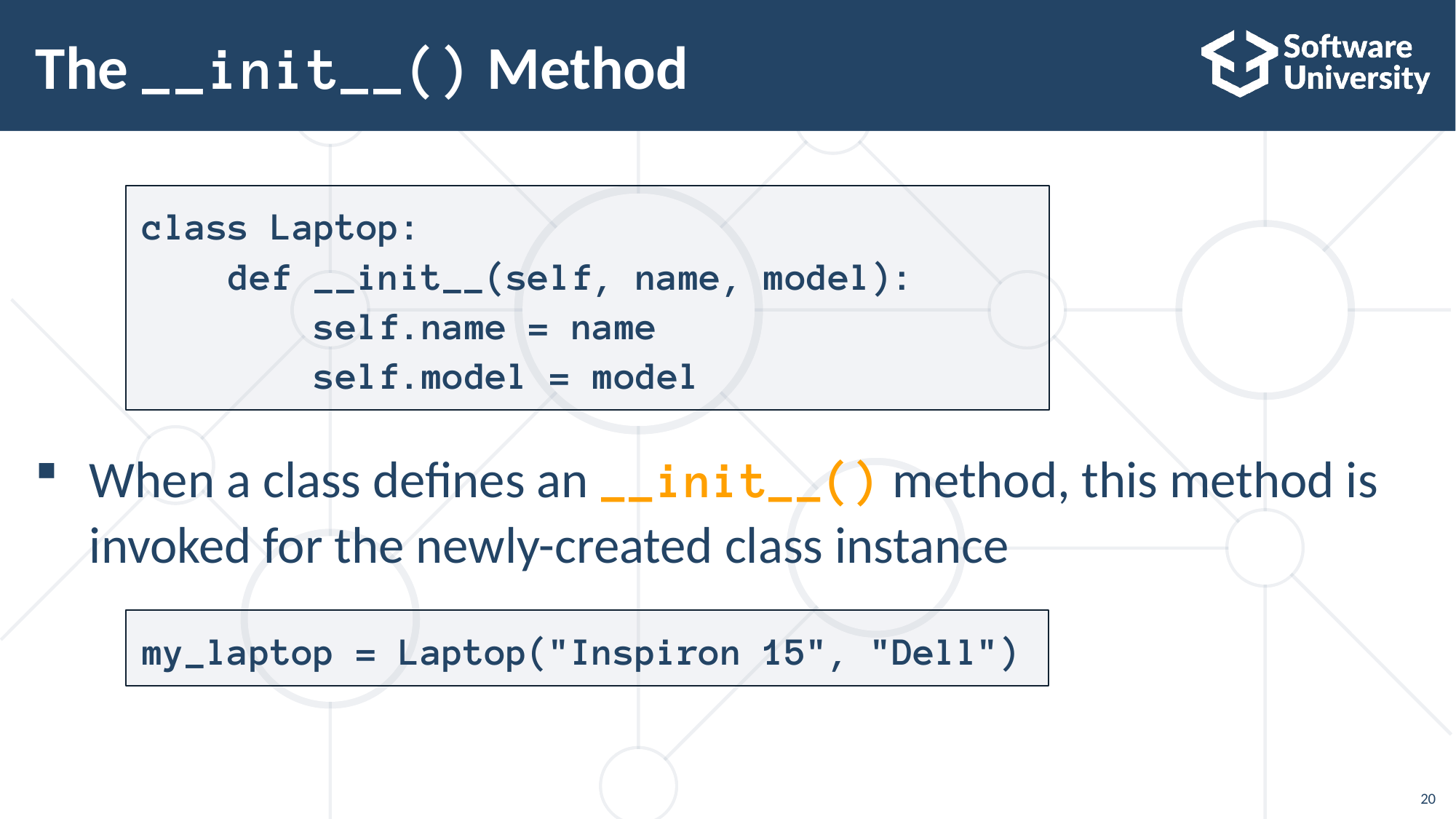

# The __init__() Method
class Laptop:
    def __init__(self, name, model):
        self.name = name
        self.model = model
When a class defines an __init__() method, this method is invoked for the newly-created class instance
my_laptop = Laptop("Inspiron 15", "Dell")
20